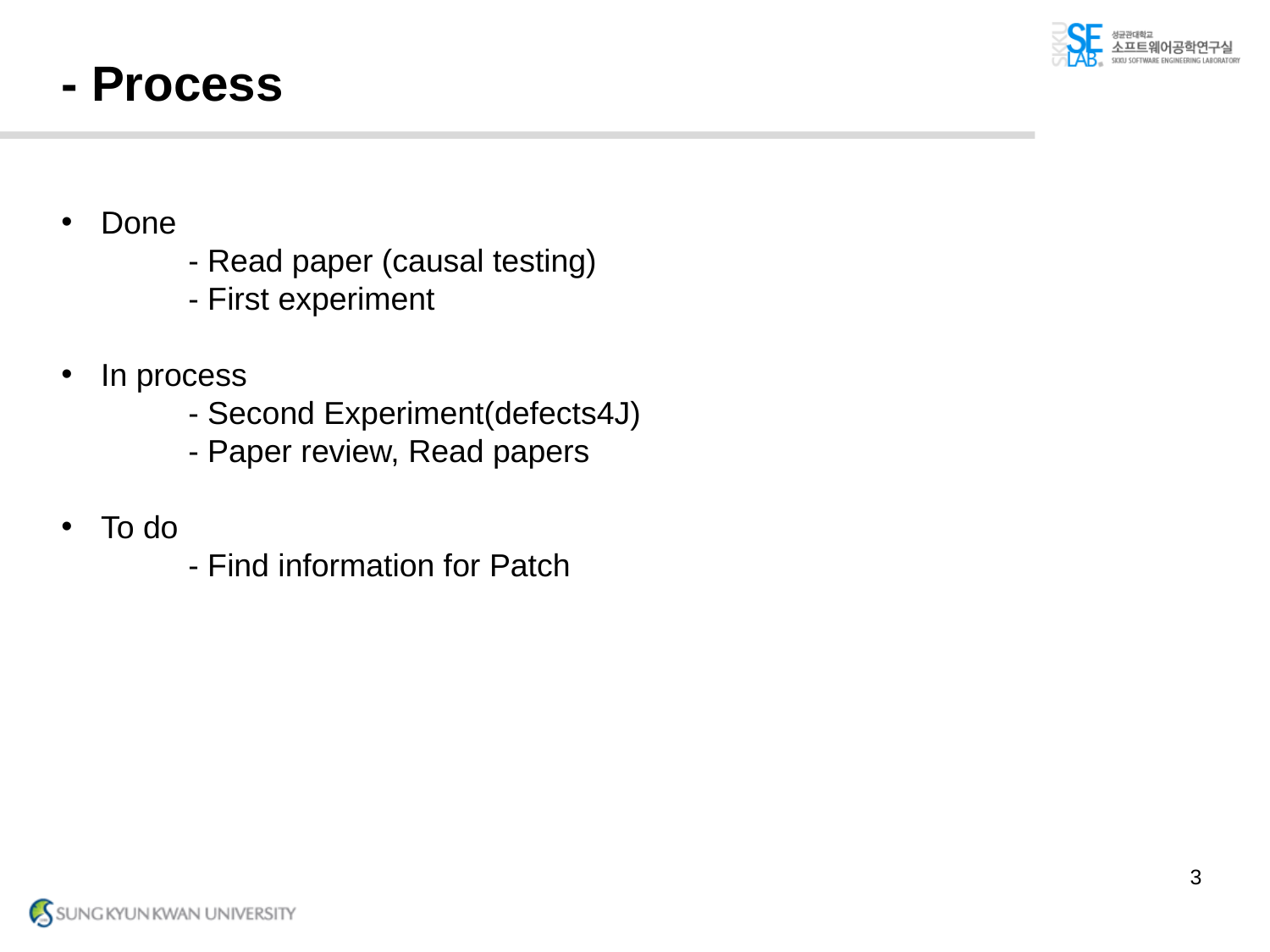

# - Process
Done
 	- Read paper (causal testing)
	- First experiment

In process
	- Second Experiment(defects4J)
	- Paper review, Read papers

To do
	- Find information for Patch

3